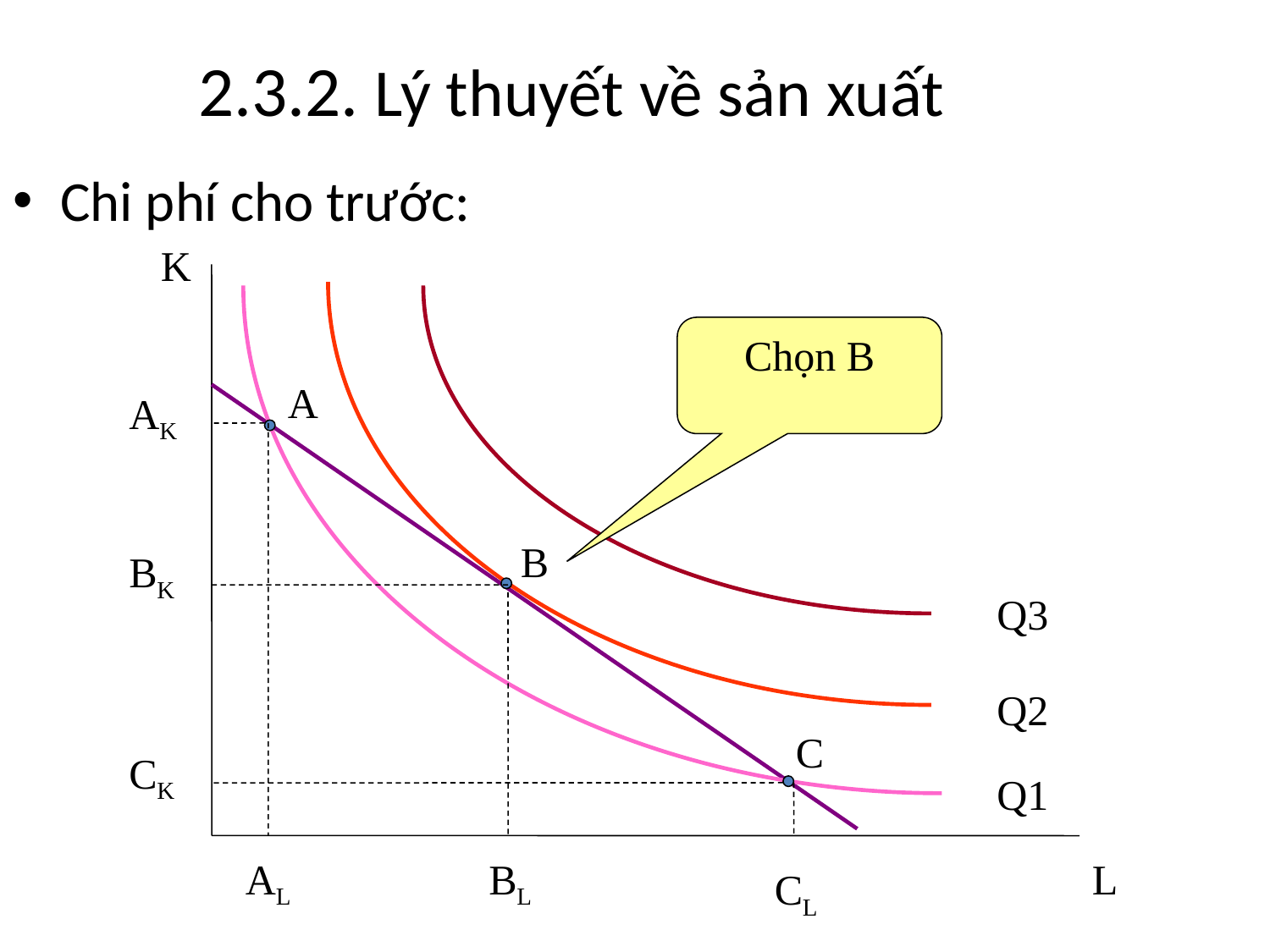

2.3.2. Lý thuyết về sản xuất
Chi phí cho trước:
K

Chọn B
A
AK

B
BK

Q3

Q2
C
CK
Q1

AL
BL
L
CL